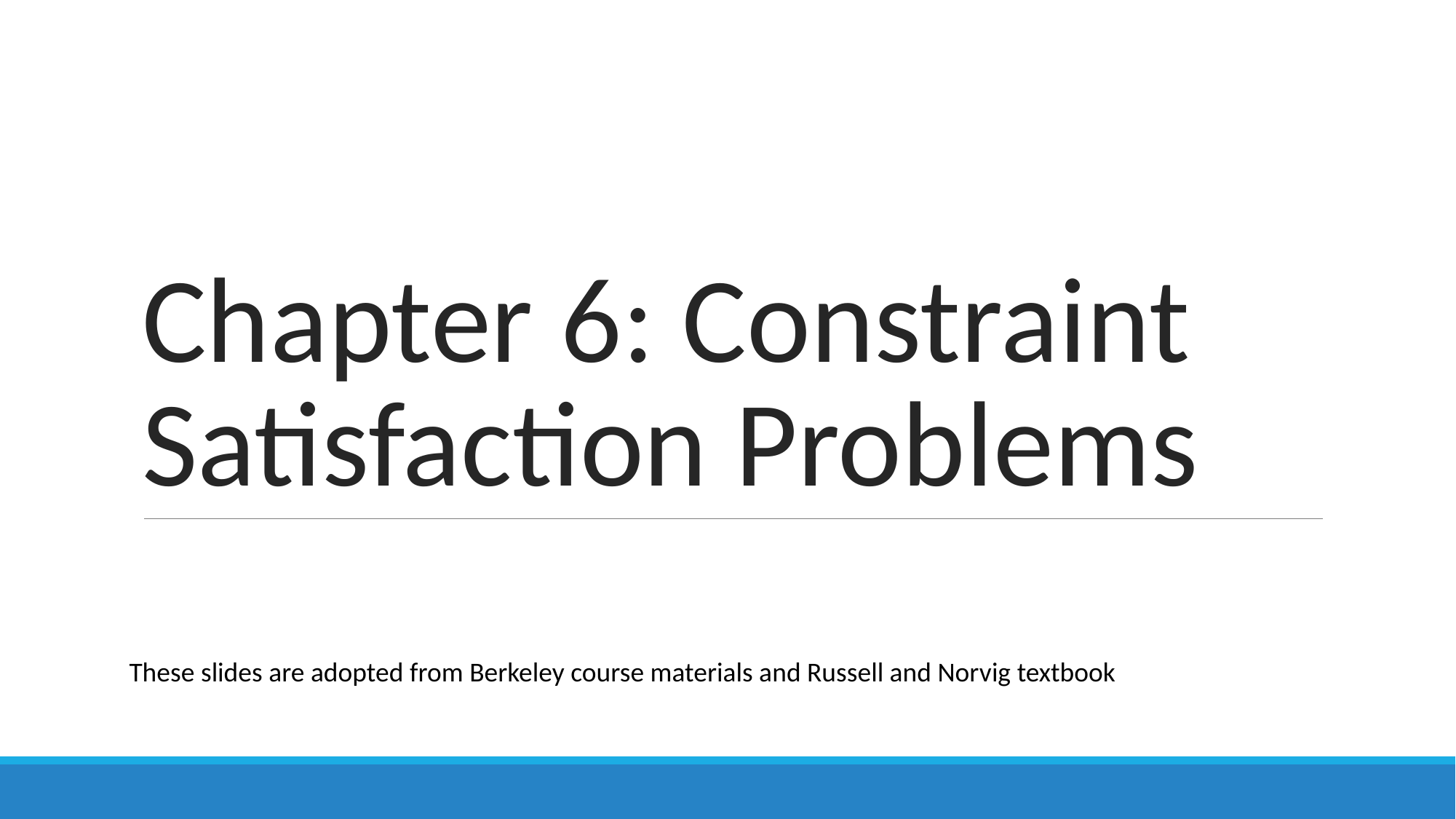

# Chapter 6: Constraint Satisfaction Problems
These slides are adopted from Berkeley course materials and Russell and Norvig textbook